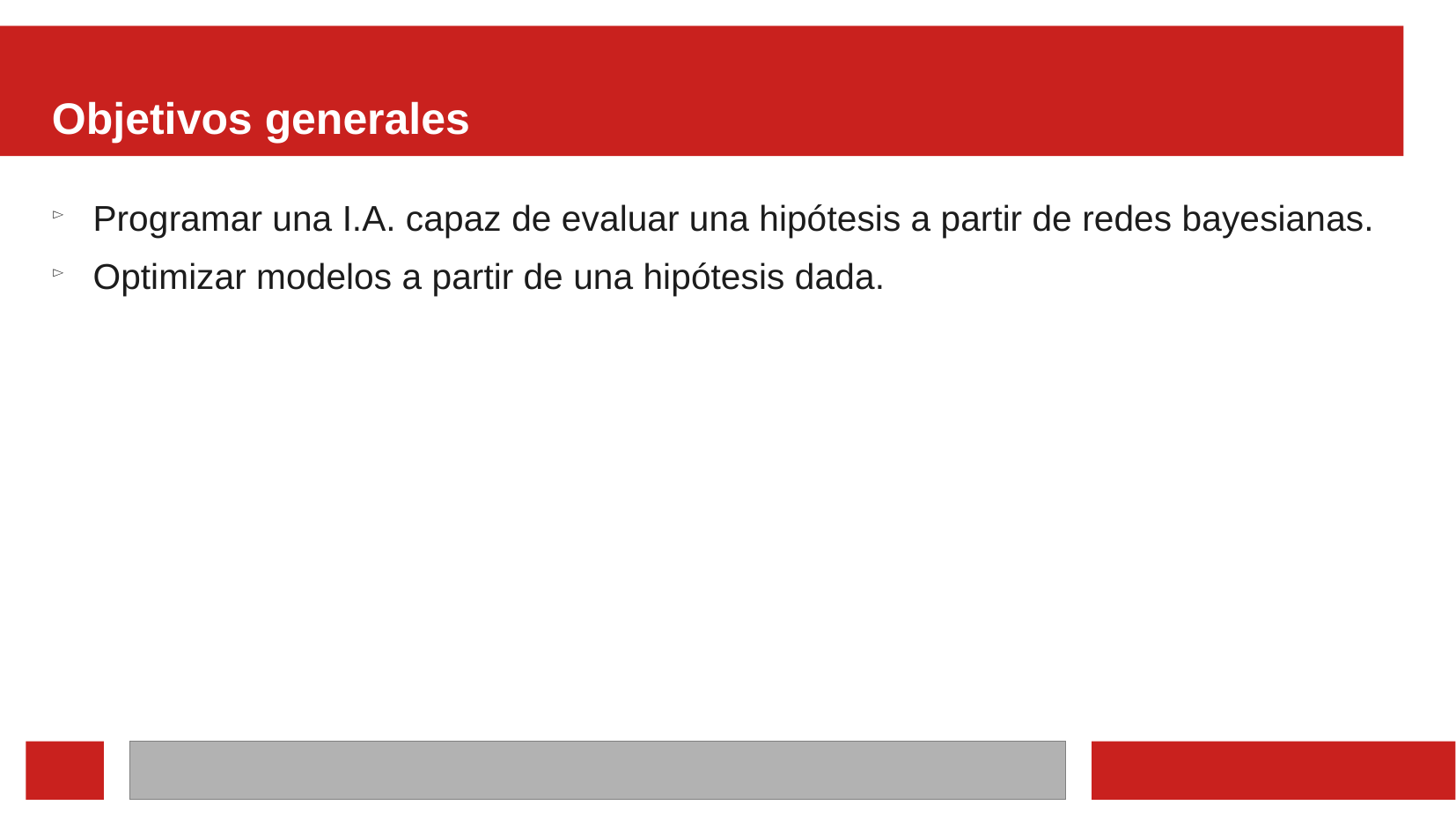

Objetivos generales
 Programar una I.A. capaz de evaluar una hipótesis a partir de redes bayesianas.
 Optimizar modelos a partir de una hipótesis dada.